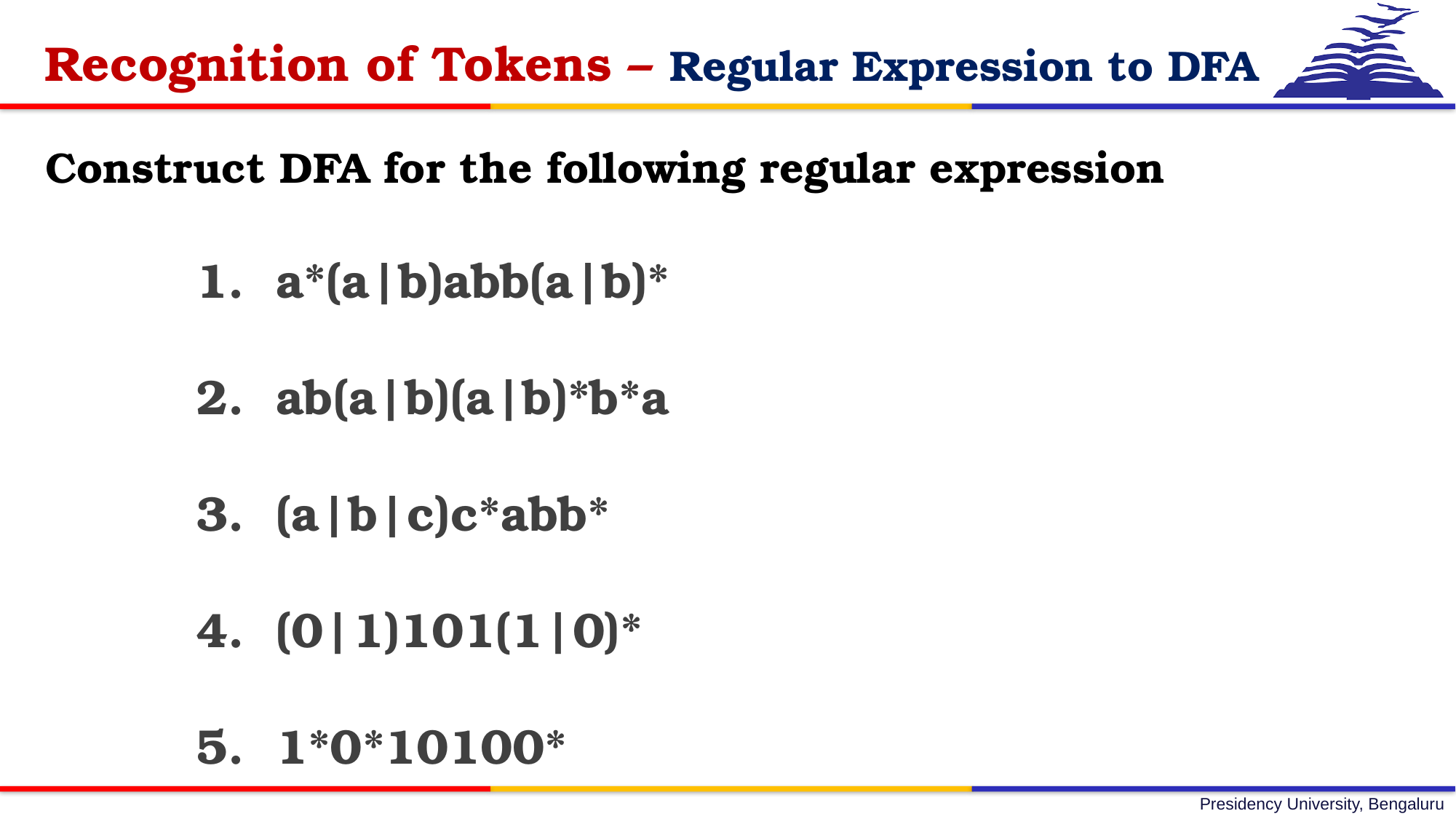

Recognition of Tokens – Regular Expression to DFA
Construct DFA for the following regular expression
 a*(a|b)abb(a|b)*
 ab(a|b)(a|b)*b*a
 (a|b|c)c*abb*
 (0|1)101(1|0)*
 1*0*10100*